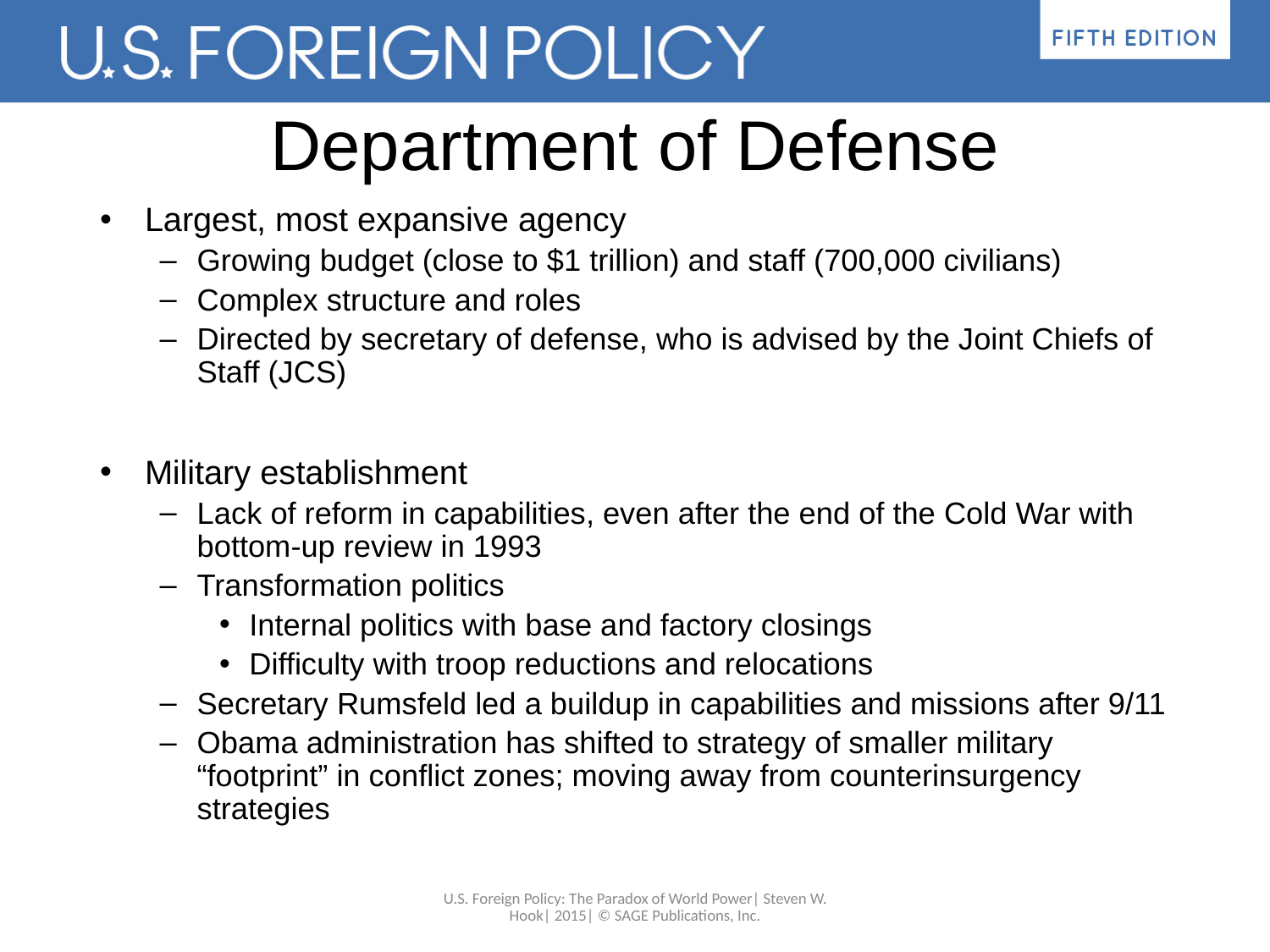

# Department of Defense
Largest, most expansive agency
Growing budget (close to $1 trillion) and staff (700,000 civilians)
Complex structure and roles
Directed by secretary of defense, who is advised by the Joint Chiefs of Staff (JCS)

Military establishment
Lack of reform in capabilities, even after the end of the Cold War with bottom-up review in 1993
Transformation politics
Internal politics with base and factory closings
Difficulty with troop reductions and relocations
Secretary Rumsfeld led a buildup in capabilities and missions after 9/11
Obama administration has shifted to strategy of smaller military “footprint” in conflict zones; moving away from counterinsurgency strategies
U.S. Foreign Policy: The Paradox of World Power| Steven W. Hook| 2015| © SAGE Publications, Inc.